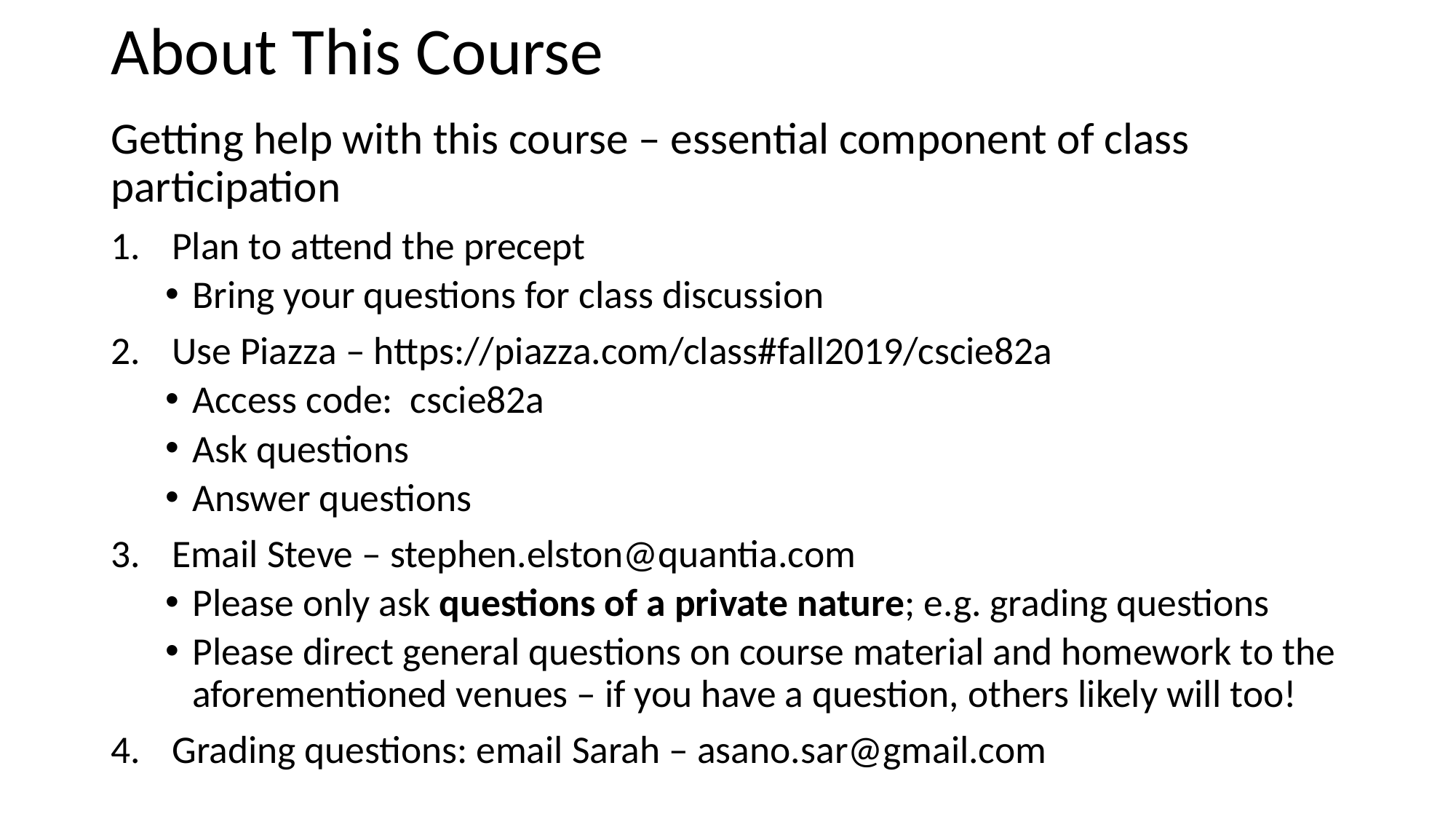

About This Course
Getting help with this course – essential component of class participation
Plan to attend the precept
Bring your questions for class discussion
Use Piazza – https://piazza.com/class#fall2019/cscie82a
Access code:  cscie82a
Ask questions
Answer questions
Email Steve – stephen.elston@quantia.com
Please only ask questions of a private nature; e.g. grading questions
Please direct general questions on course material and homework to the aforementioned venues – if you have a question, others likely will too!
Grading questions: email Sarah – asano.sar@gmail.com